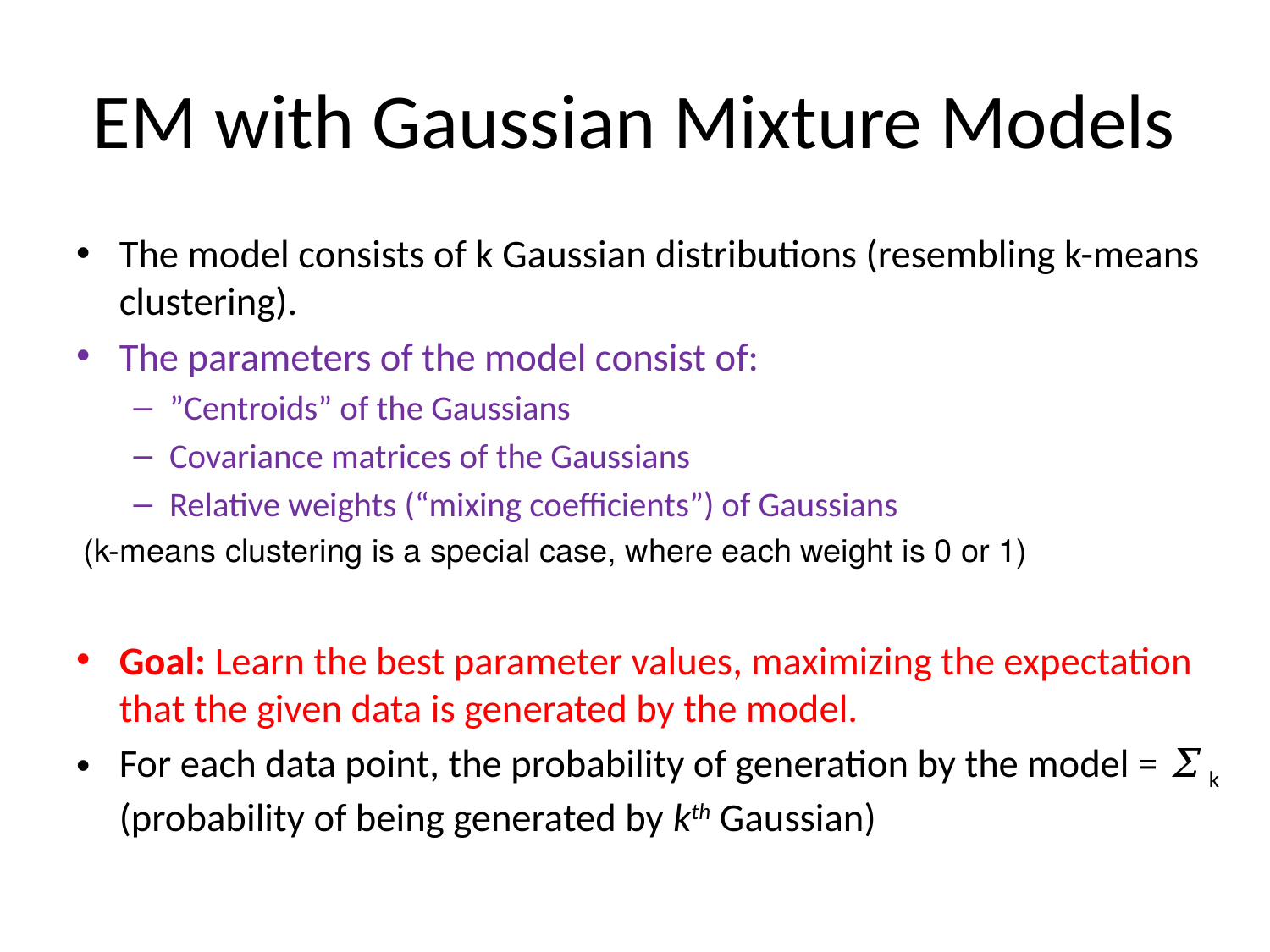

# EM with Gaussian Mixture Models
The model consists of k Gaussian distributions (resembling k-means clustering).
The parameters of the model consist of:
”Centroids” of the Gaussians
Covariance matrices of the Gaussians
Relative weights (“mixing coefficients”) of Gaussians
(k-means clustering is a special case, where each weight is 0 or 1)

Goal: Learn the best parameter values, maximizing the expectation that the given data is generated by the model.
For each data point, the probability of generation by the model = 𝛴 k (probability of being generated by kth Gaussian)